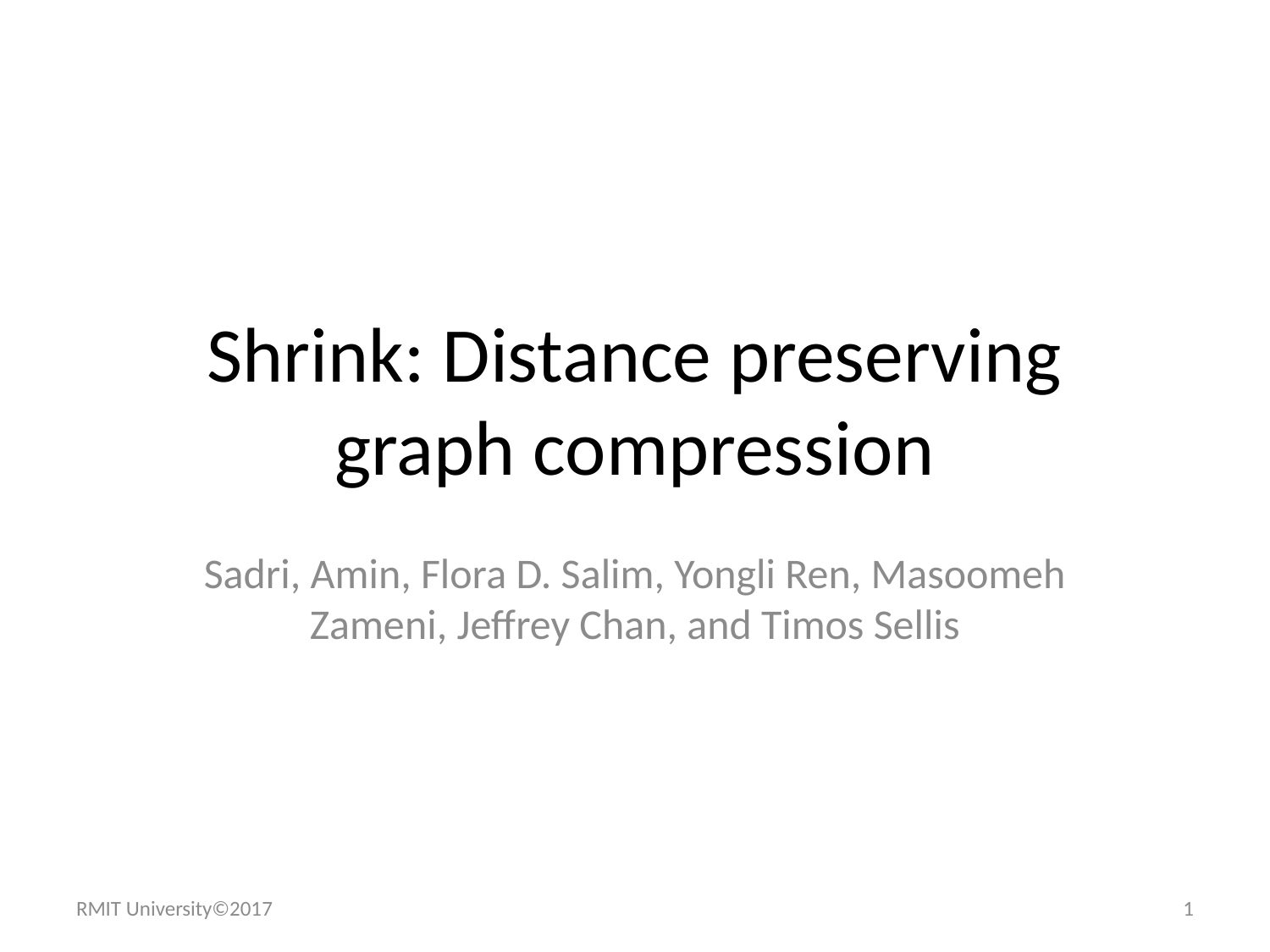

# Shrink: Distance preserving graph compression
Sadri, Amin, Flora D. Salim, Yongli Ren, Masoomeh Zameni, Jeffrey Chan, and Timos Sellis
RMIT University©2017
1